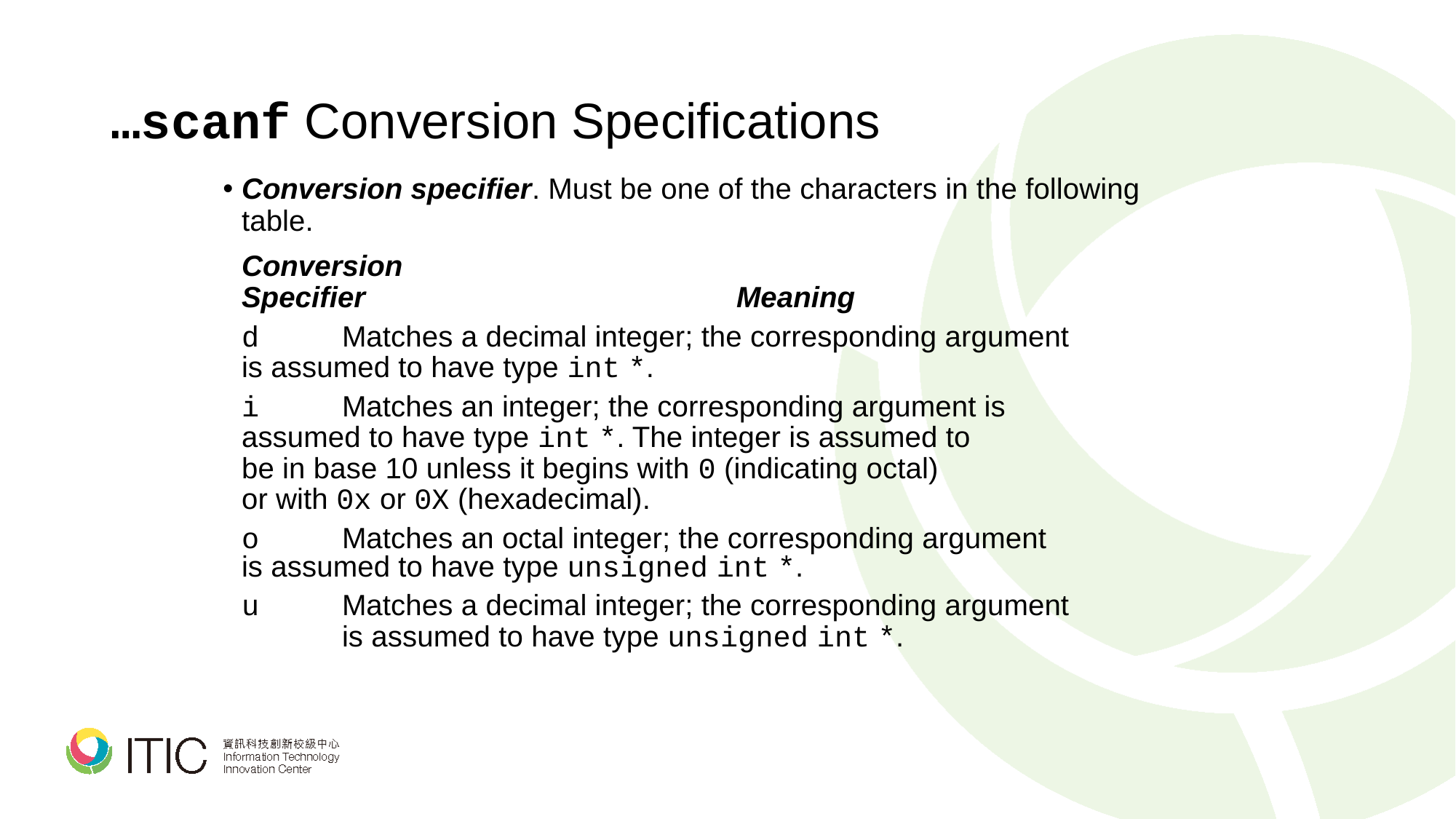

# …scanf Conversion Specifications
Conversion specifier. Must be one of the characters in the following table.
	Conversion
	Specifier	                                    Meaning
	d		Matches a decimal integer; the corresponding argument
			is assumed to have type int *.
	i		Matches an integer; the corresponding argument is
			assumed to have type int *. The integer is assumed to
			be in base 10 unless it begins with 0 (indicating octal)
			or with 0x or 0X (hexadecimal).
	o		Matches an octal integer; the corresponding argument
		is assumed to have type unsigned int *.
	u 		Matches a decimal integer; the corresponding argument
	 		is assumed to have type unsigned int *.